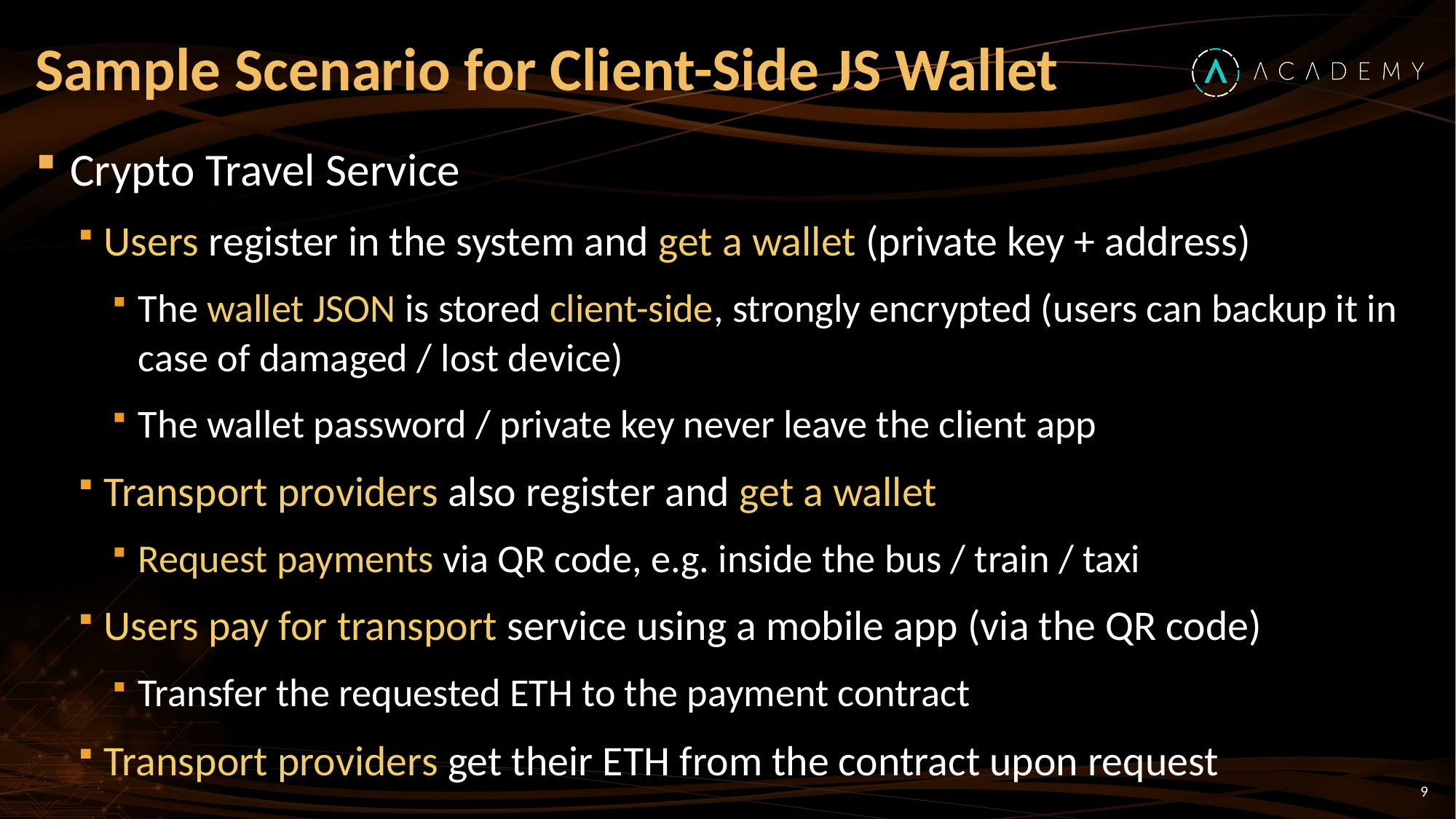

# Sample Scenario for Client-Side JS Wallet
Crypto Travel Service
Users register in the system and get a wallet (private key + address)
The wallet JSON is stored client-side, strongly encrypted (users can backup it in case of damaged / lost device)
The wallet password / private key never leave the client app
Transport providers also register and get a wallet
Request payments via QR code, e.g. inside the bus / train / taxi
Users pay for transport service using a mobile app (via the QR code)
Transfer the requested ETH to the payment contract
Transport providers get their ETH from the contract upon request
9